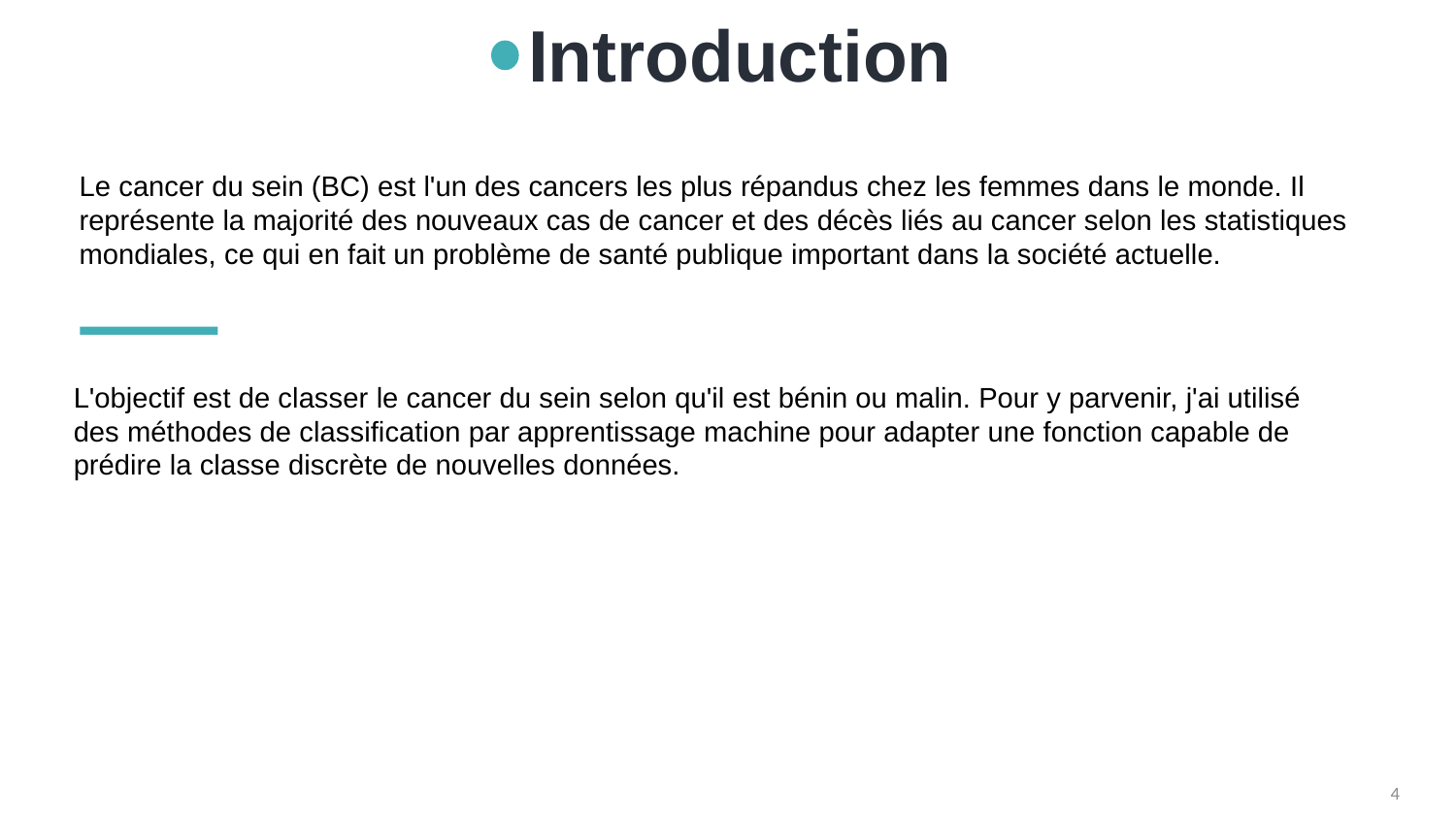

Introduction

Le cancer du sein (BC) est l'un des cancers les plus répandus chez les femmes dans le monde. Il représente la majorité des nouveaux cas de cancer et des décès liés au cancer selon les statistiques mondiales, ce qui en fait un problème de santé publique important dans la société actuelle.

L'objectif est de classer le cancer du sein selon qu'il est bénin ou malin. Pour y parvenir, j'ai utilisé des méthodes de classification par apprentissage machine pour adapter une fonction capable de prédire la classe discrète de nouvelles données.
4